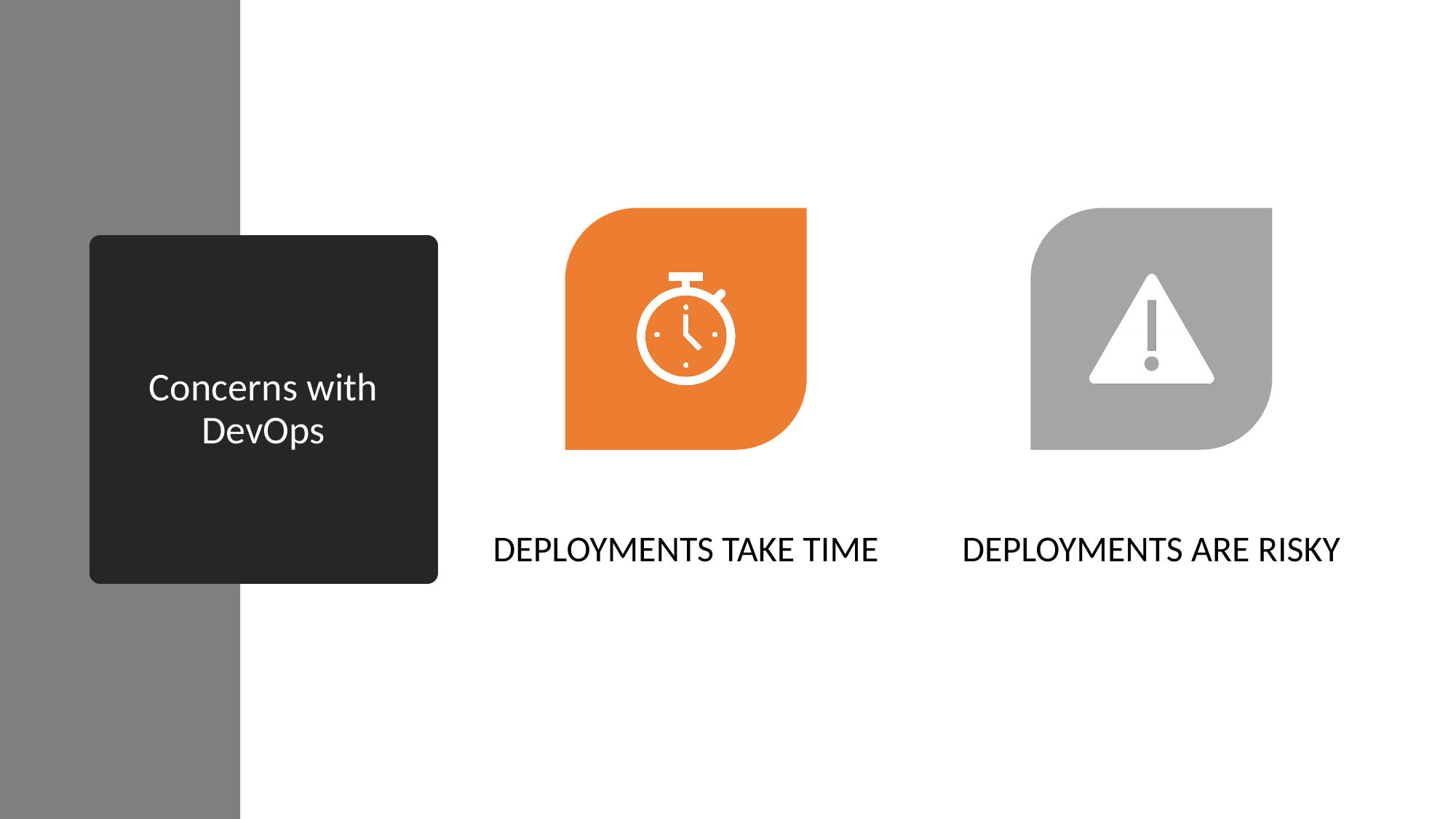

Deployments take time
Deployments are risky
# Concerns with DevOps